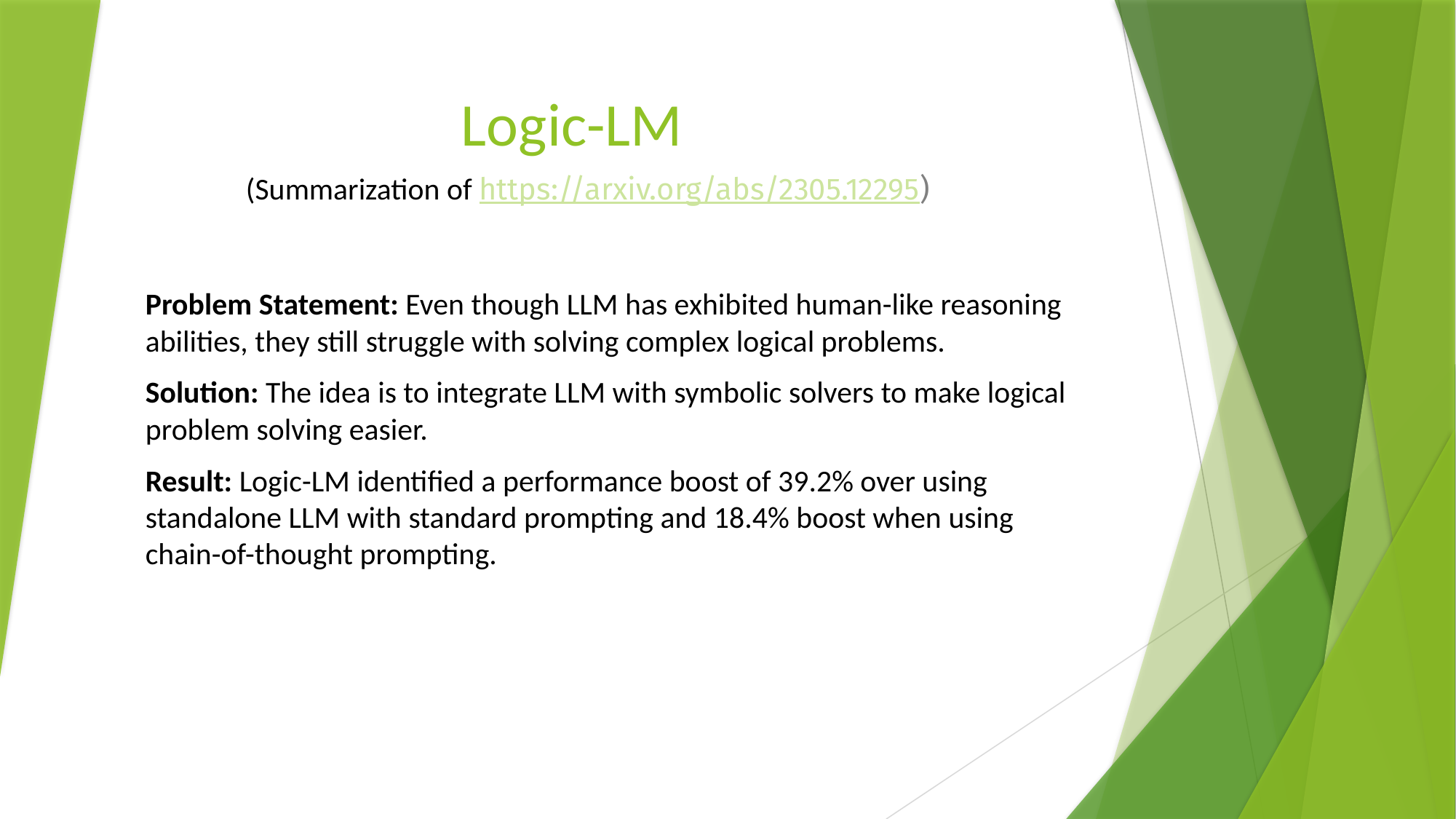

# Logic-LM
(Summarization of https://arxiv.org/abs/2305.12295)
Problem Statement: Even though LLM has exhibited human-like reasoning abilities, they still struggle with solving complex logical problems.
Solution: The idea is to integrate LLM with symbolic solvers to make logical problem solving easier.
Result: Logic-LM identified a performance boost of 39.2% over using standalone LLM with standard prompting and 18.4% boost when using chain-of-thought prompting.